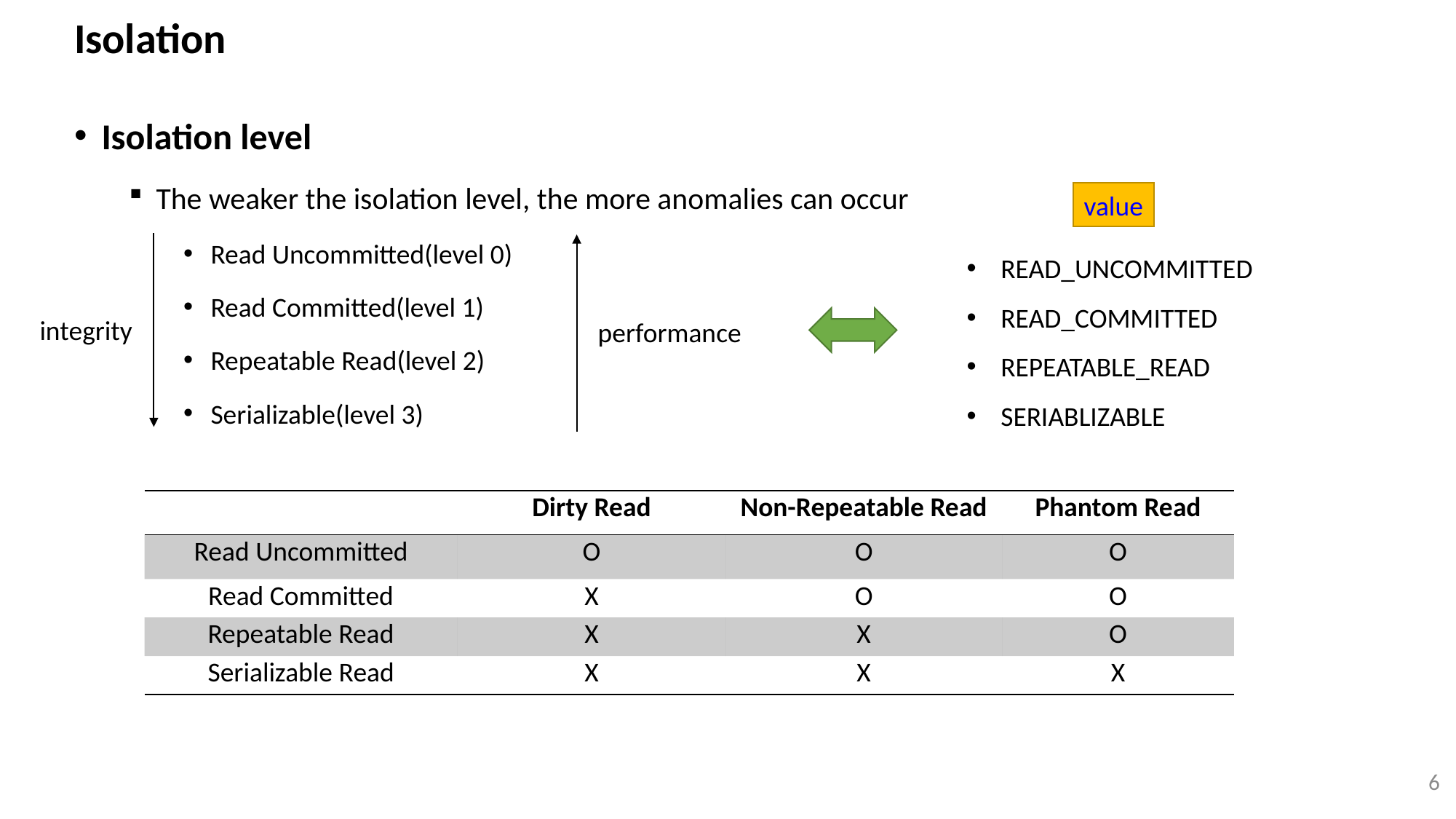

# Isolation
Isolation level
The weaker the isolation level, the more anomalies can occur
Read Uncommitted(level 0)
Read Committed(level 1)
Repeatable Read(level 2)
Serializable(level 3)
value
READ_UNCOMMITTED
READ_COMMITTED
REPEATABLE_READ
SERIABLIZABLE
integrity

performance
|  | Dirty Read | Non-Repeatable Read | Phantom Read |
| --- | --- | --- | --- |
| Read Uncommitted | O | O | O |
| Read Committed | X | O | O |
| Repeatable Read | X | X | O |
| Serializable Read | X | X | X |
6